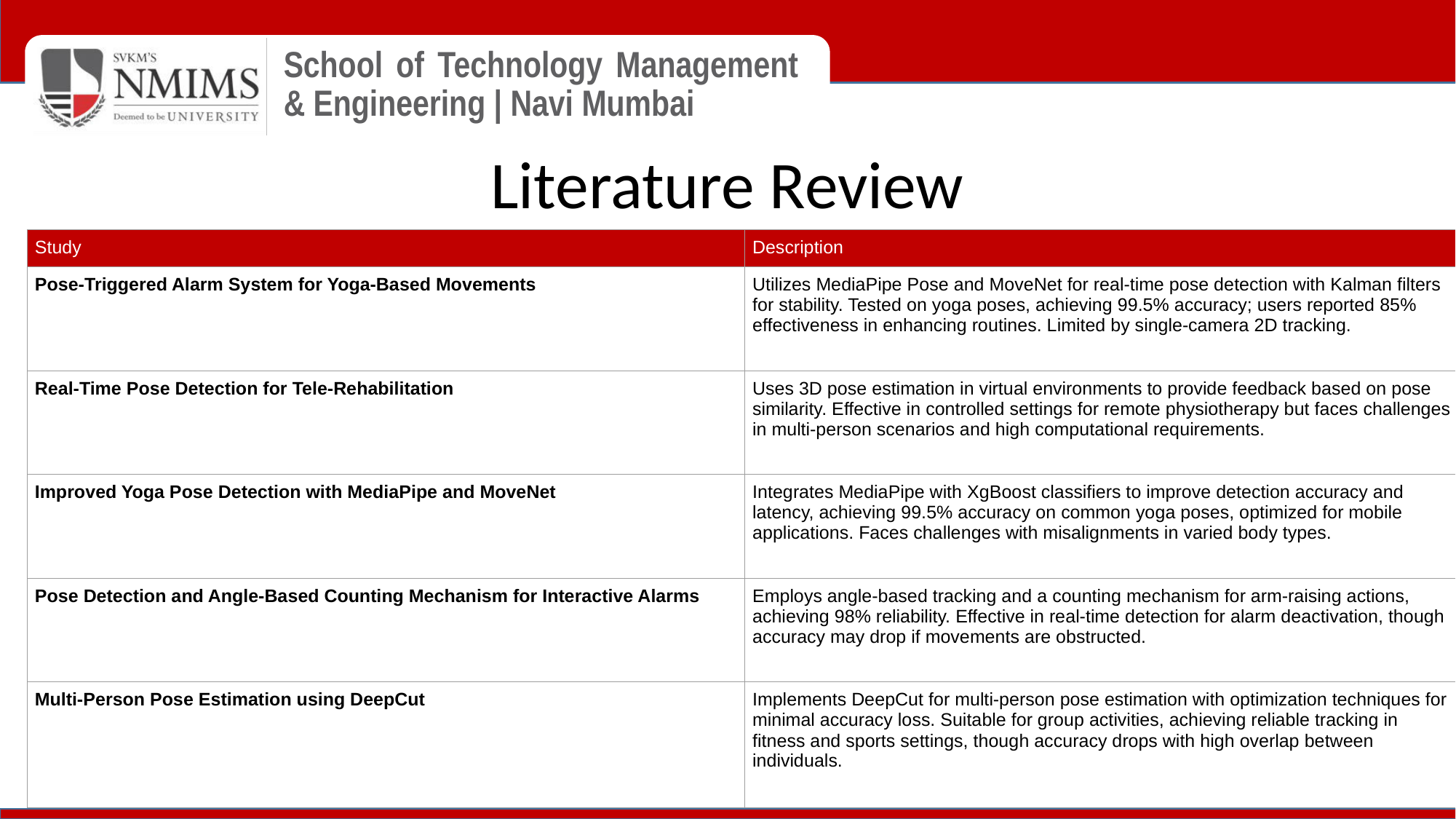

# Literature Review
| Study | Description |
| --- | --- |
| Pose-Triggered Alarm System for Yoga-Based Movements | Utilizes MediaPipe Pose and MoveNet for real-time pose detection with Kalman filters for stability. Tested on yoga poses, achieving 99.5% accuracy; users reported 85% effectiveness in enhancing routines. Limited by single-camera 2D tracking. |
| Real-Time Pose Detection for Tele-Rehabilitation | Uses 3D pose estimation in virtual environments to provide feedback based on pose similarity. Effective in controlled settings for remote physiotherapy but faces challenges in multi-person scenarios and high computational requirements. |
| Improved Yoga Pose Detection with MediaPipe and MoveNet | Integrates MediaPipe with XgBoost classifiers to improve detection accuracy and latency, achieving 99.5% accuracy on common yoga poses, optimized for mobile applications. Faces challenges with misalignments in varied body types. |
| Pose Detection and Angle-Based Counting Mechanism for Interactive Alarms | Employs angle-based tracking and a counting mechanism for arm-raising actions, achieving 98% reliability. Effective in real-time detection for alarm deactivation, though accuracy may drop if movements are obstructed. |
| Multi-Person Pose Estimation using DeepCut | Implements DeepCut for multi-person pose estimation with optimization techniques for minimal accuracy loss. Suitable for group activities, achieving reliable tracking in fitness and sports settings, though accuracy drops with high overlap between individuals. |
6